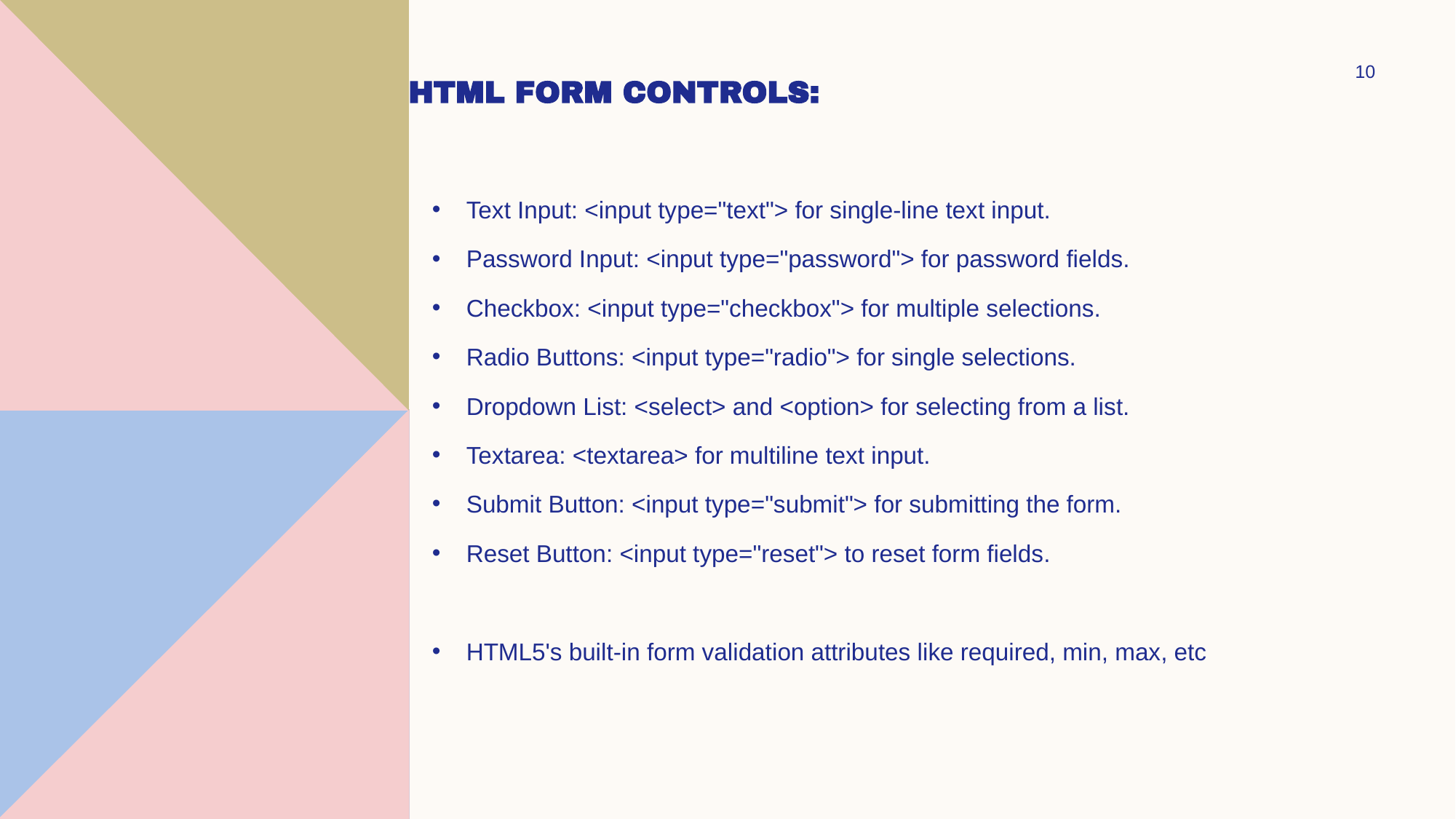

10
# Html form controls:
Text Input: <input type="text"> for single-line text input.
Password Input: <input type="password"> for password fields.
Checkbox: <input type="checkbox"> for multiple selections.
Radio Buttons: <input type="radio"> for single selections.
Dropdown List: <select> and <option> for selecting from a list.
Textarea: <textarea> for multiline text input.
Submit Button: <input type="submit"> for submitting the form.
Reset Button: <input type="reset"> to reset form fields.

HTML5's built-in form validation attributes like required, min, max, etc